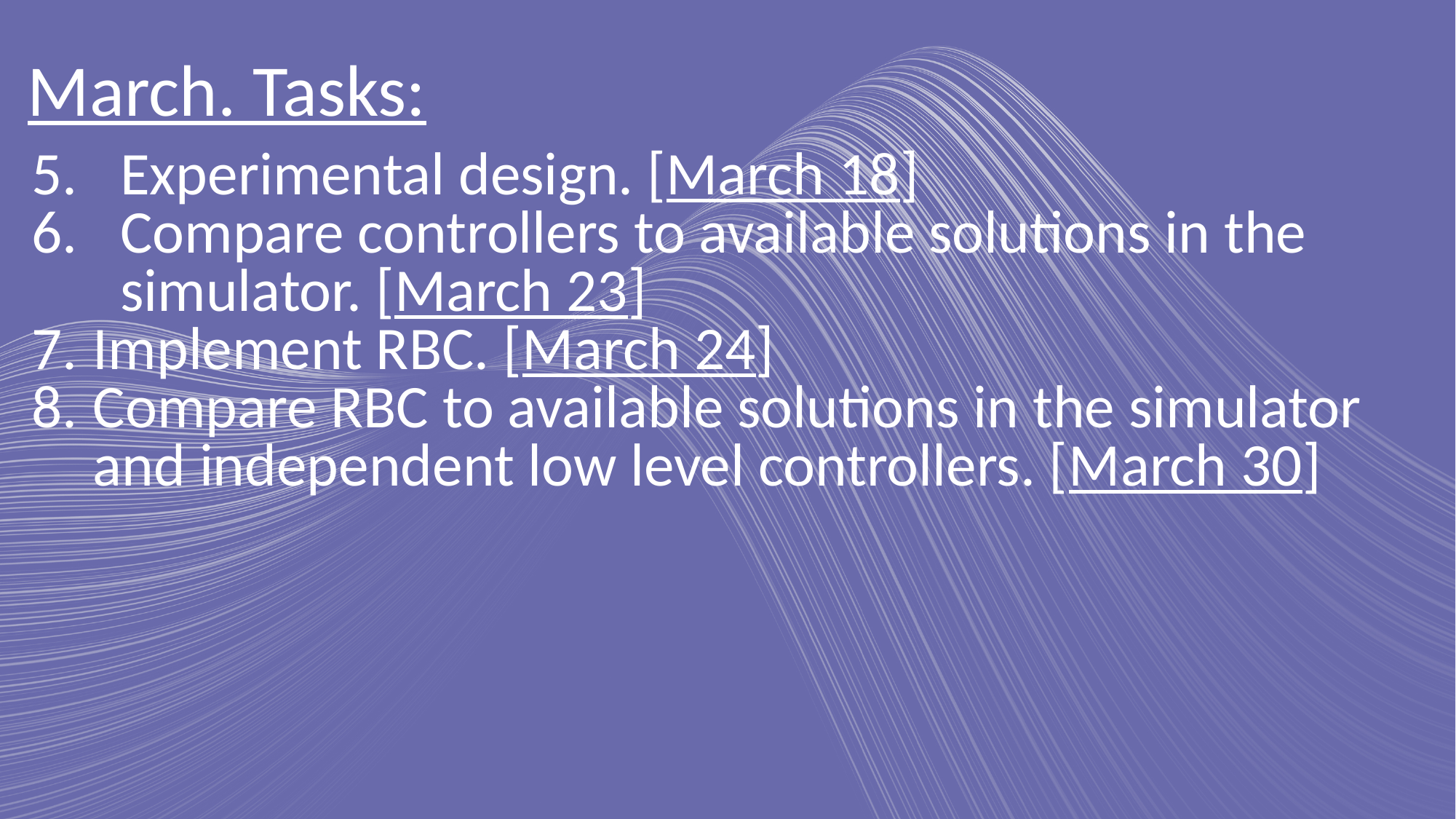

March. Tasks:

Experimental design. [March 18]
Compare controllers to available solutions in the simulator. [March 23]
Implement RBC. [March 24]
Compare RBC to available solutions in the simulator and independent low level controllers. [March 30]